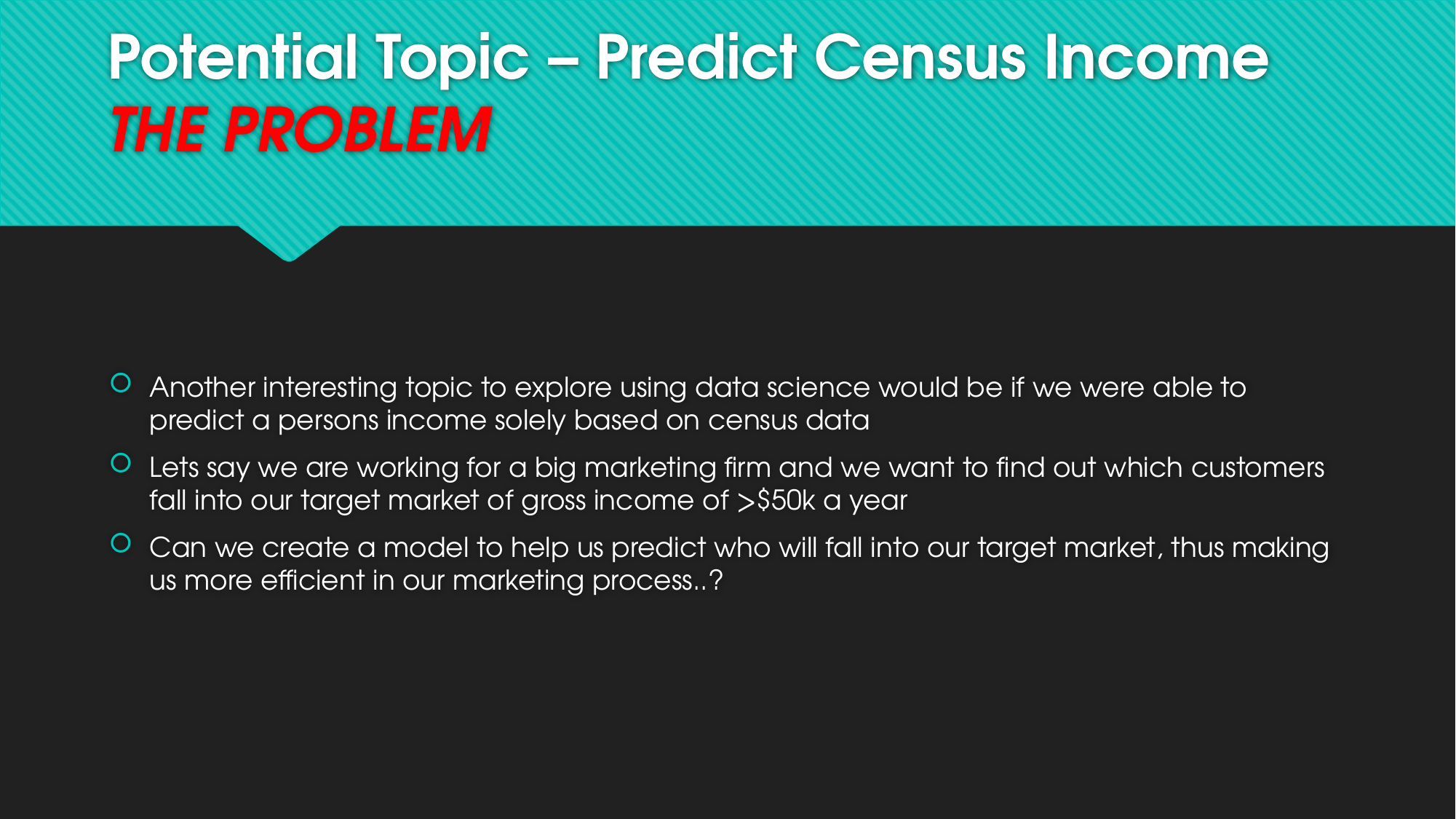

# Potential Topic – Predict Census Income THE PROBLEM
Another interesting topic to explore using data science would be if we were able to predict a persons income solely based on census data
Lets say we are working for a big marketing firm and we want to find out which customers fall into our target market of gross income of >$50k a year
Can we create a model to help us predict who will fall into our target market, thus making us more efficient in our marketing process..?